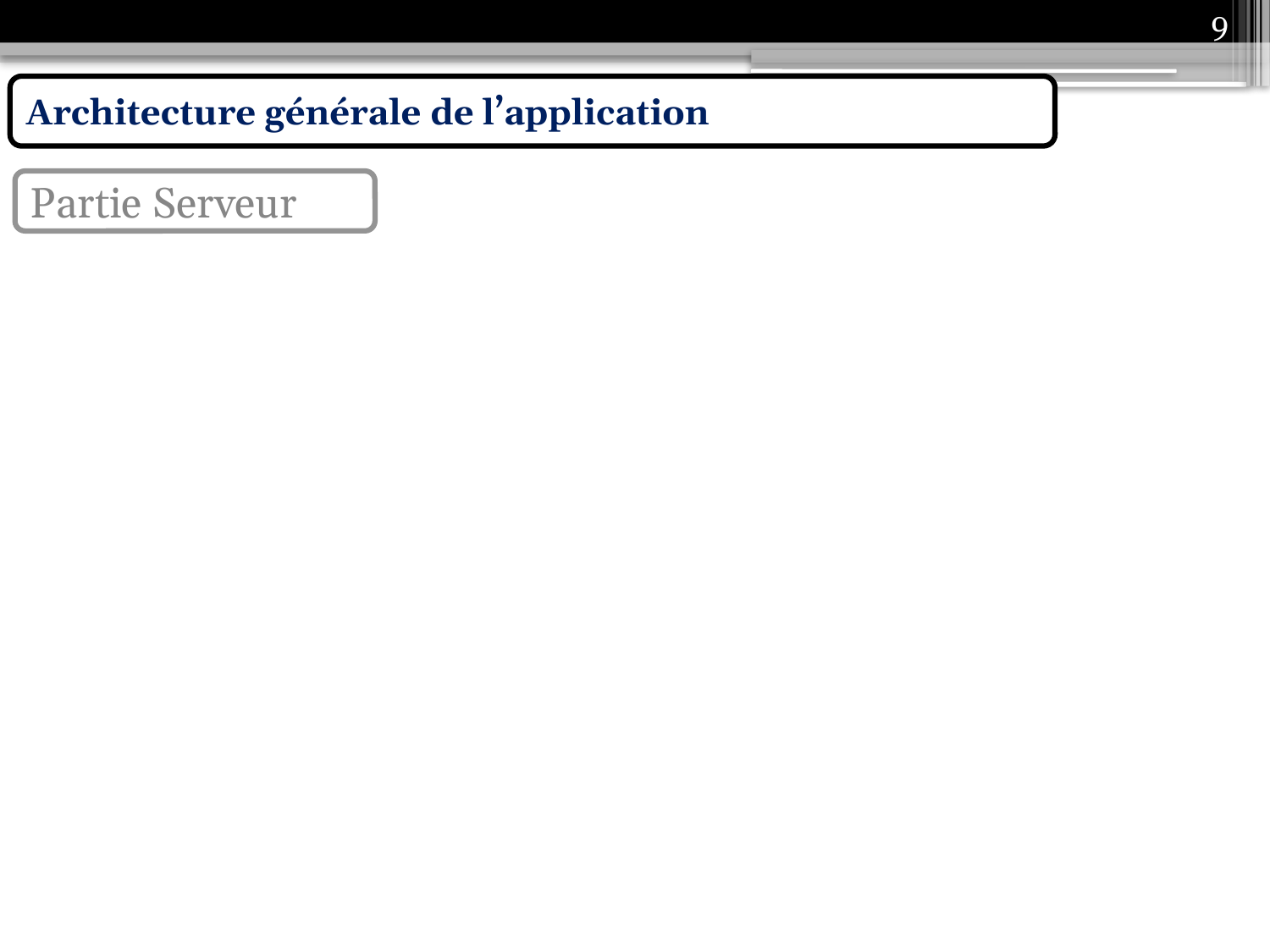

9
Architecture générale de l’application
Partie Serveur